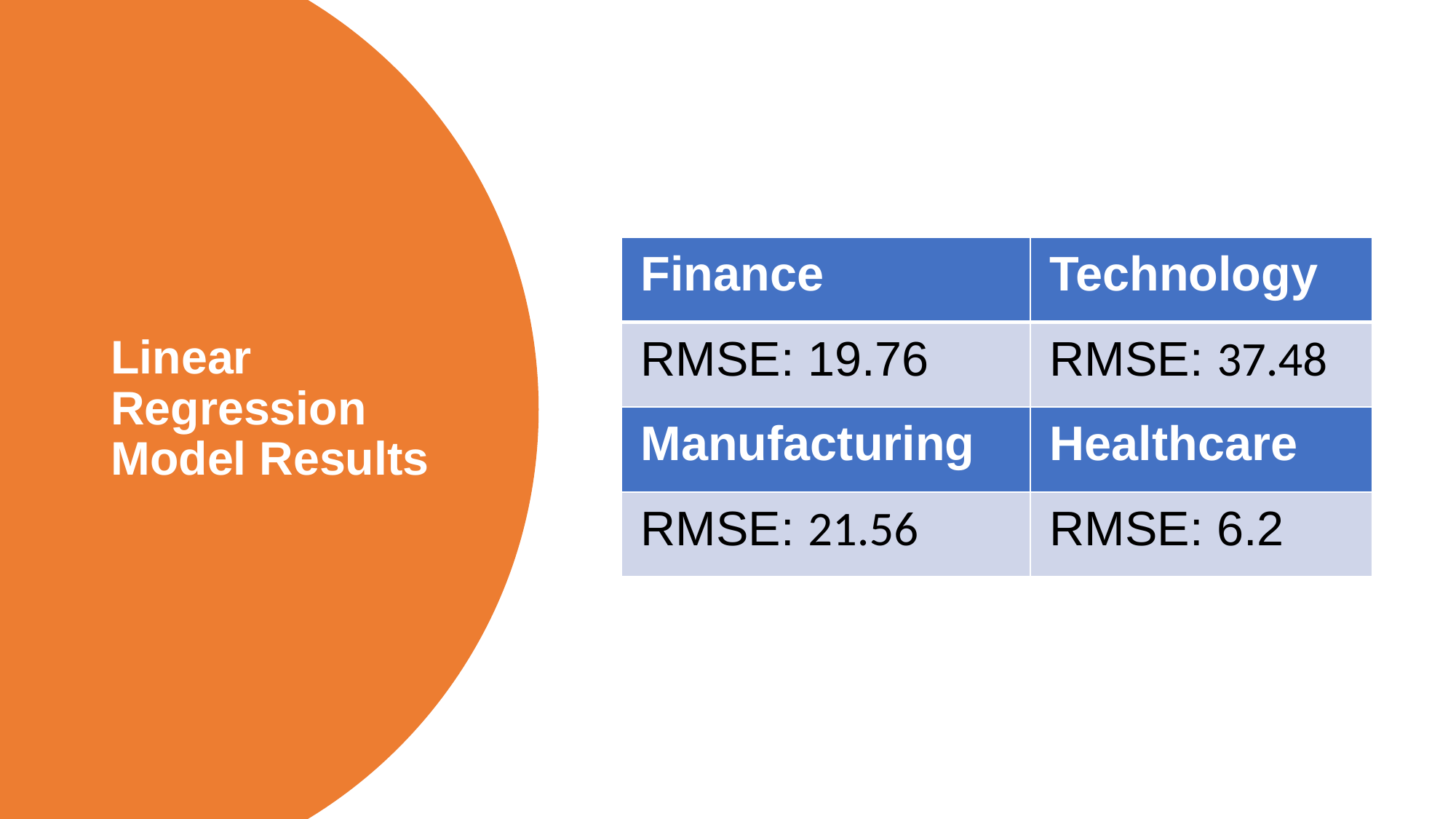

# Linear Regression Model Results
| Finance | Technology |
| --- | --- |
| RMSE: 19.76 | RMSE: 37.48 |
| Manufacturing | Healthcare |
| RMSE: 21.56 | RMSE: 6.2 |